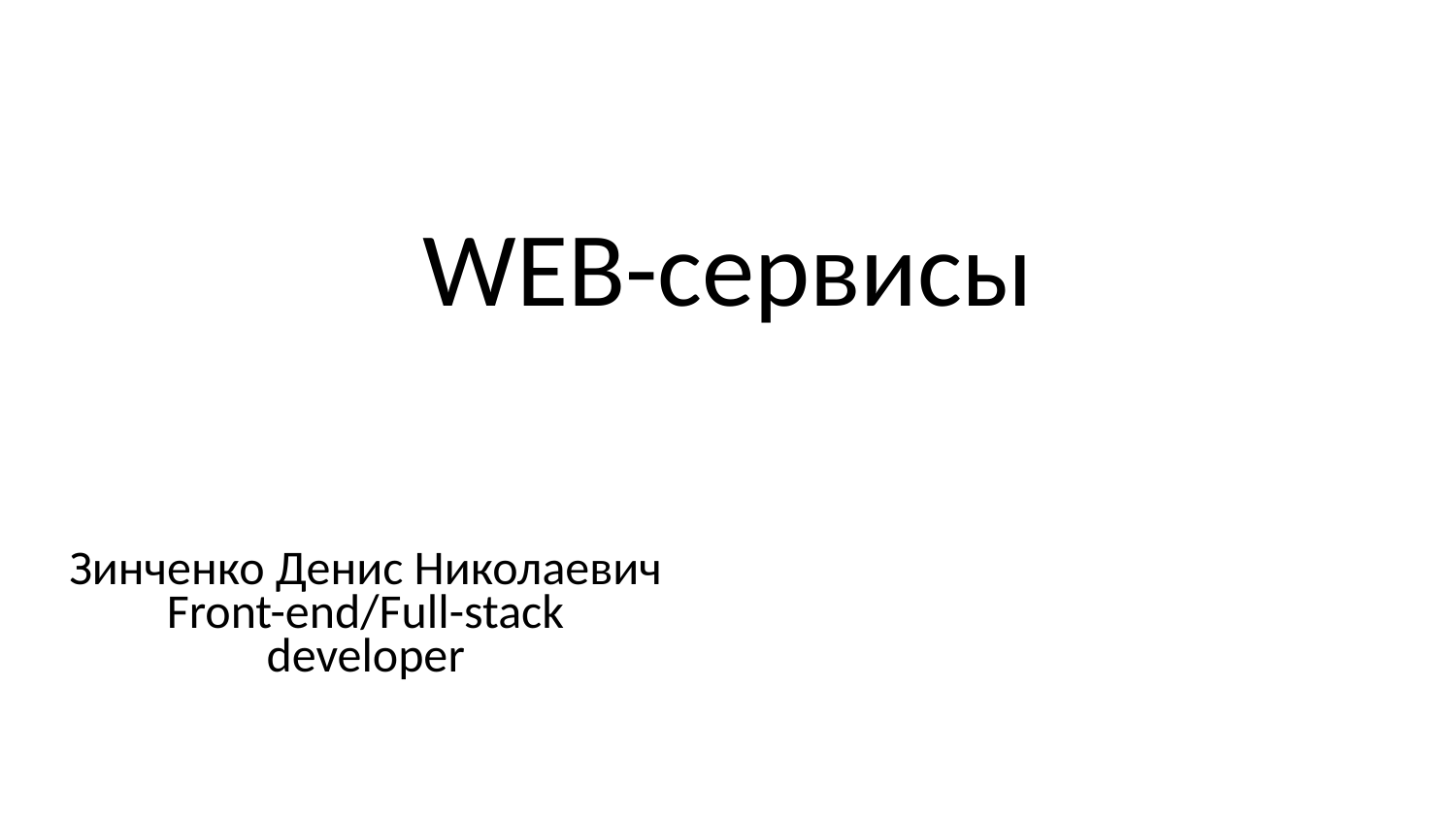

# WEB-сервисы
Зинченко Денис Николаевич
Front-end/Full-stack developer